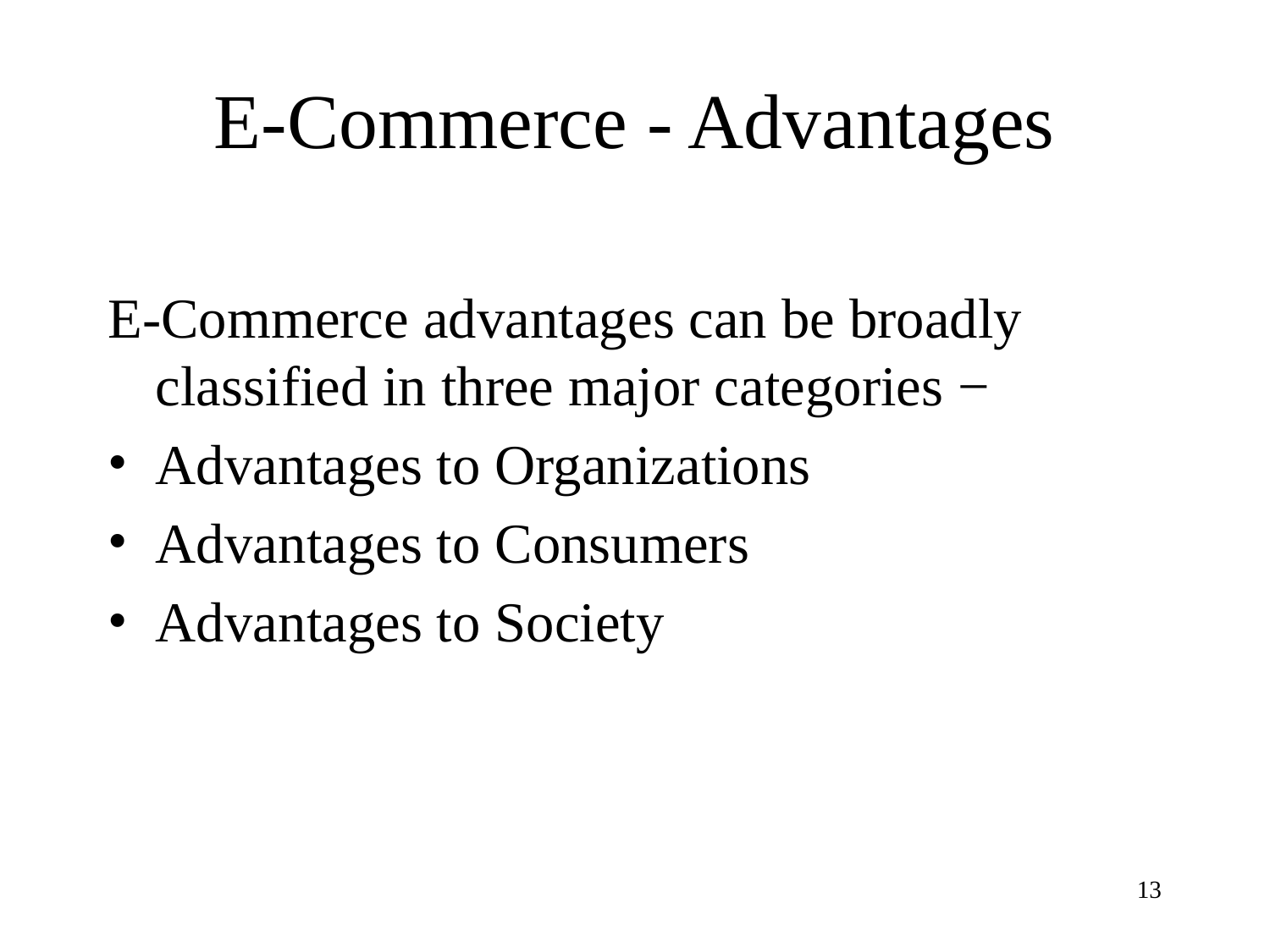

# E-Commerce - Advantages
E-Commerce advantages can be broadly classified in three major categories −
Advantages to Organizations
Advantages to Consumers
Advantages to Society
13